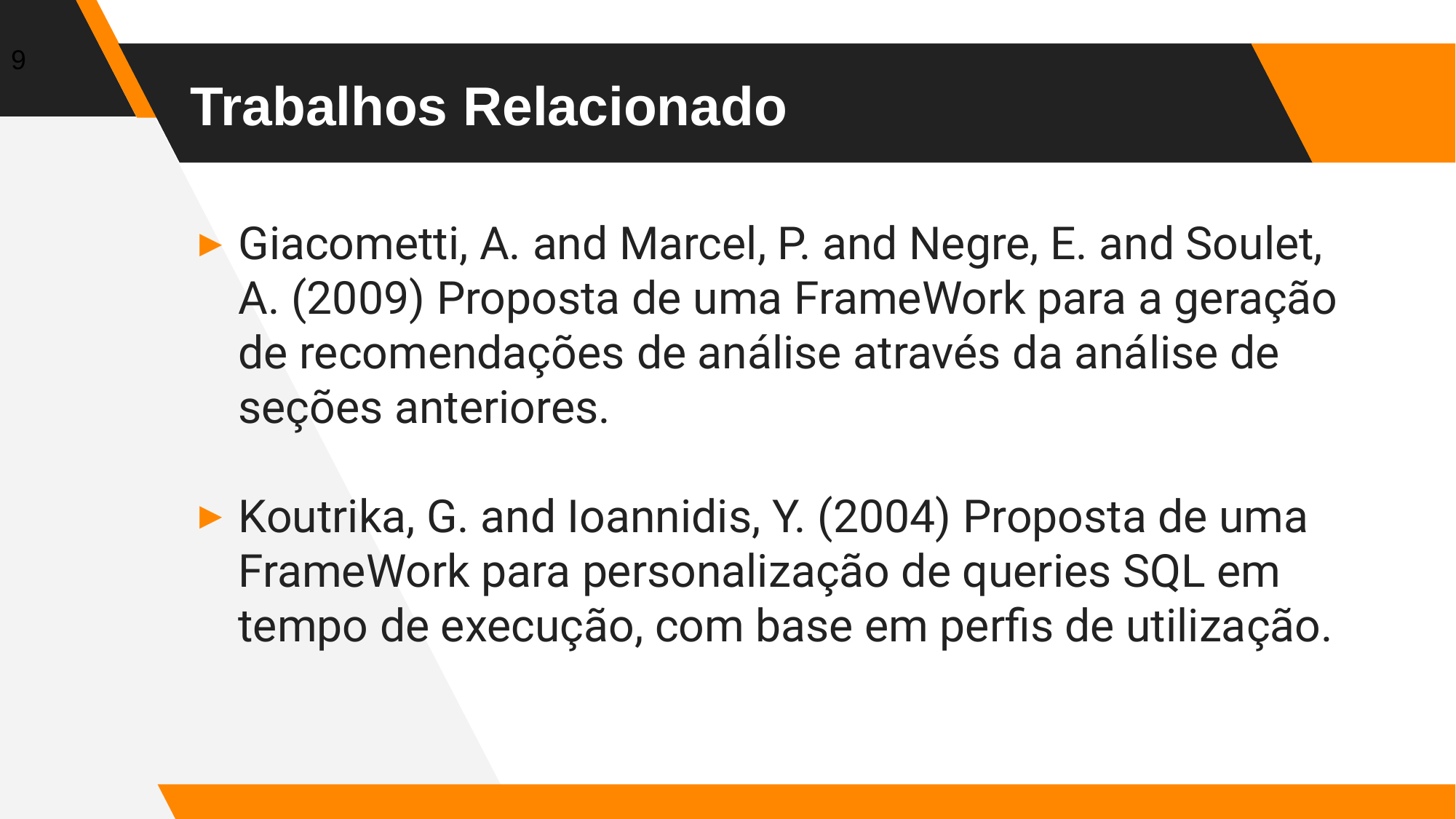

9
# Trabalhos Relacionado
Giacometti, A. and Marcel, P. and Negre, E. and Soulet, A. (2009) Proposta de uma FrameWork para a geração de recomendações de análise através da análise de seções anteriores.

Koutrika, G. and Ioannidis, Y. (2004) Proposta de uma FrameWork para personalização de queries SQL em tempo de execução, com base em perfis de utilização.